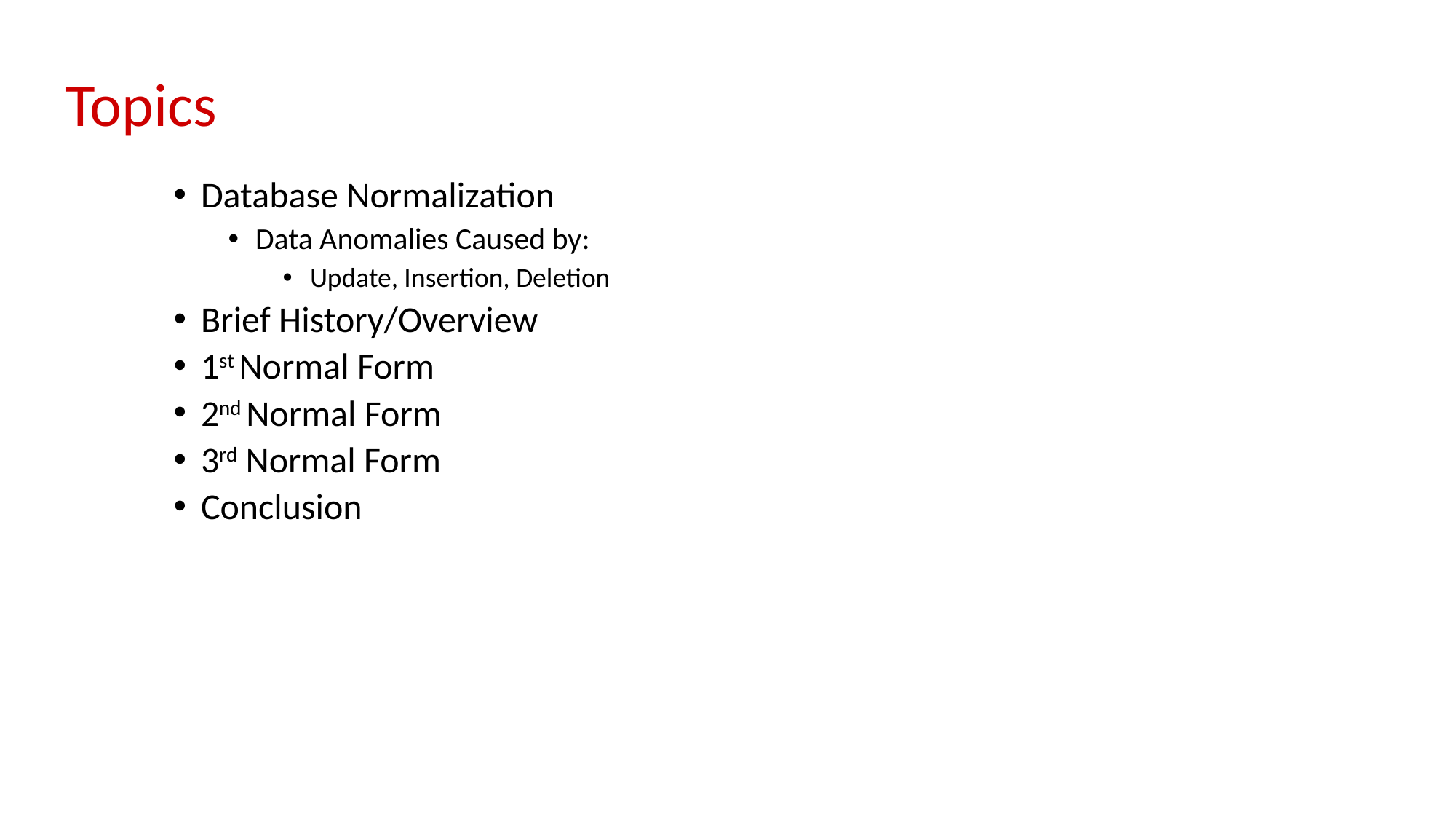

# Topics
Database Normalization
Data Anomalies Caused by:
Update, Insertion, Deletion
Brief History/Overview
1st Normal Form
2nd Normal Form
3rd Normal Form
Conclusion